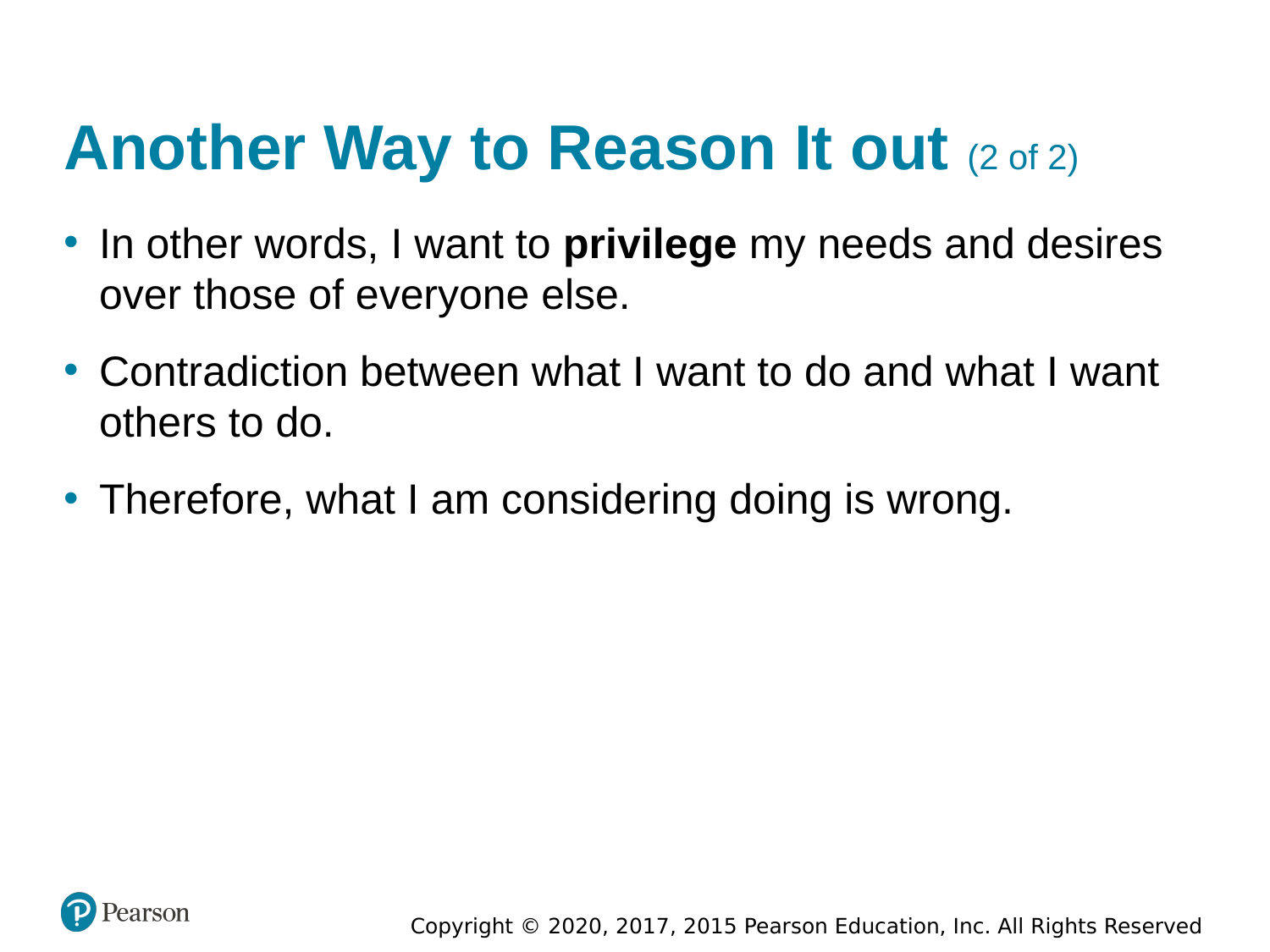

# Another Way to Reason It out (2 of 2)
In other words, I want to privilege my needs and desires over those of everyone else.
Contradiction between what I want to do and what I want others to do.
Therefore, what I am considering doing is wrong.